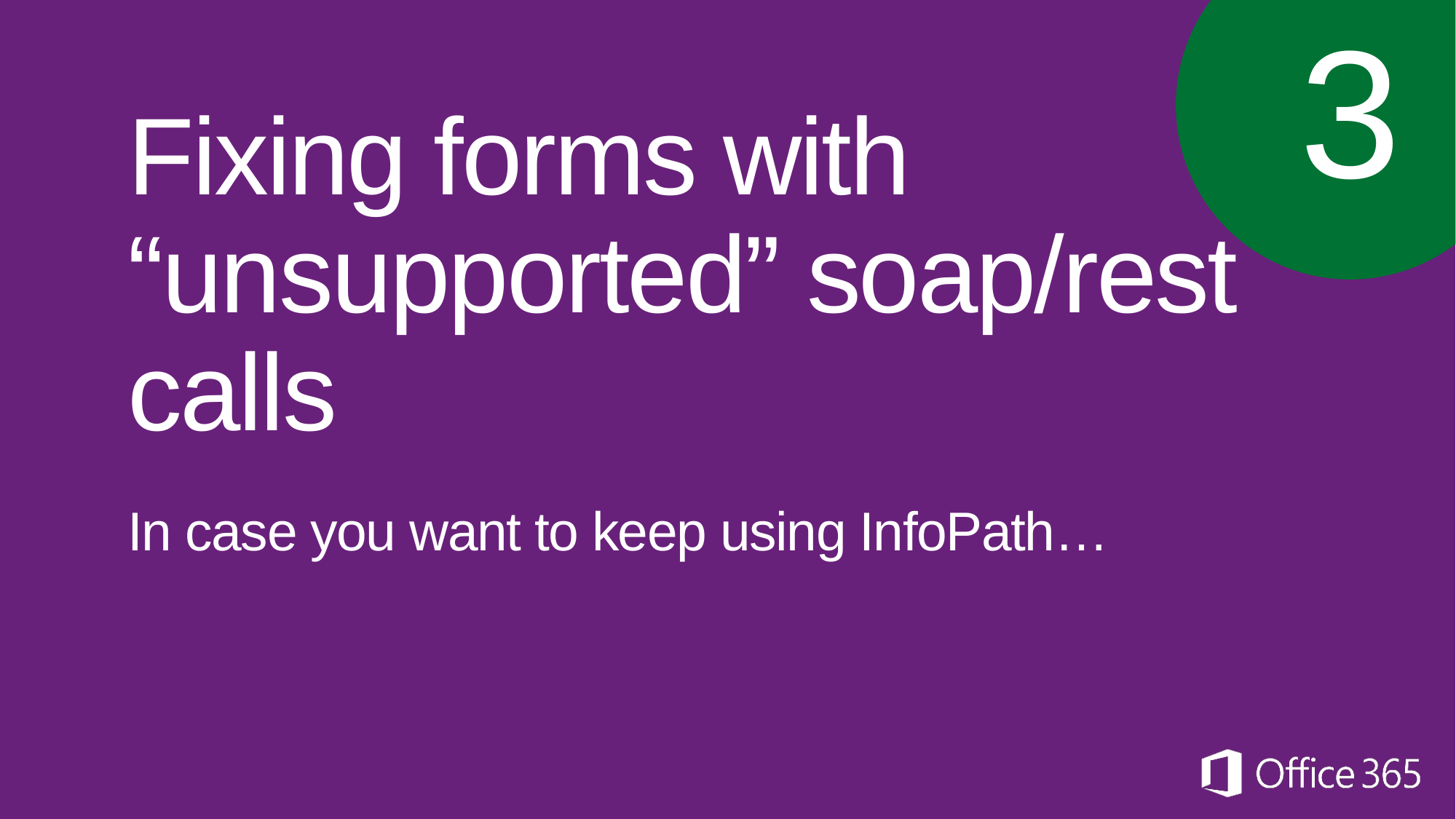

3
# Fixing forms with “unsupported” soap/rest calls
In case you want to keep using InfoPath…